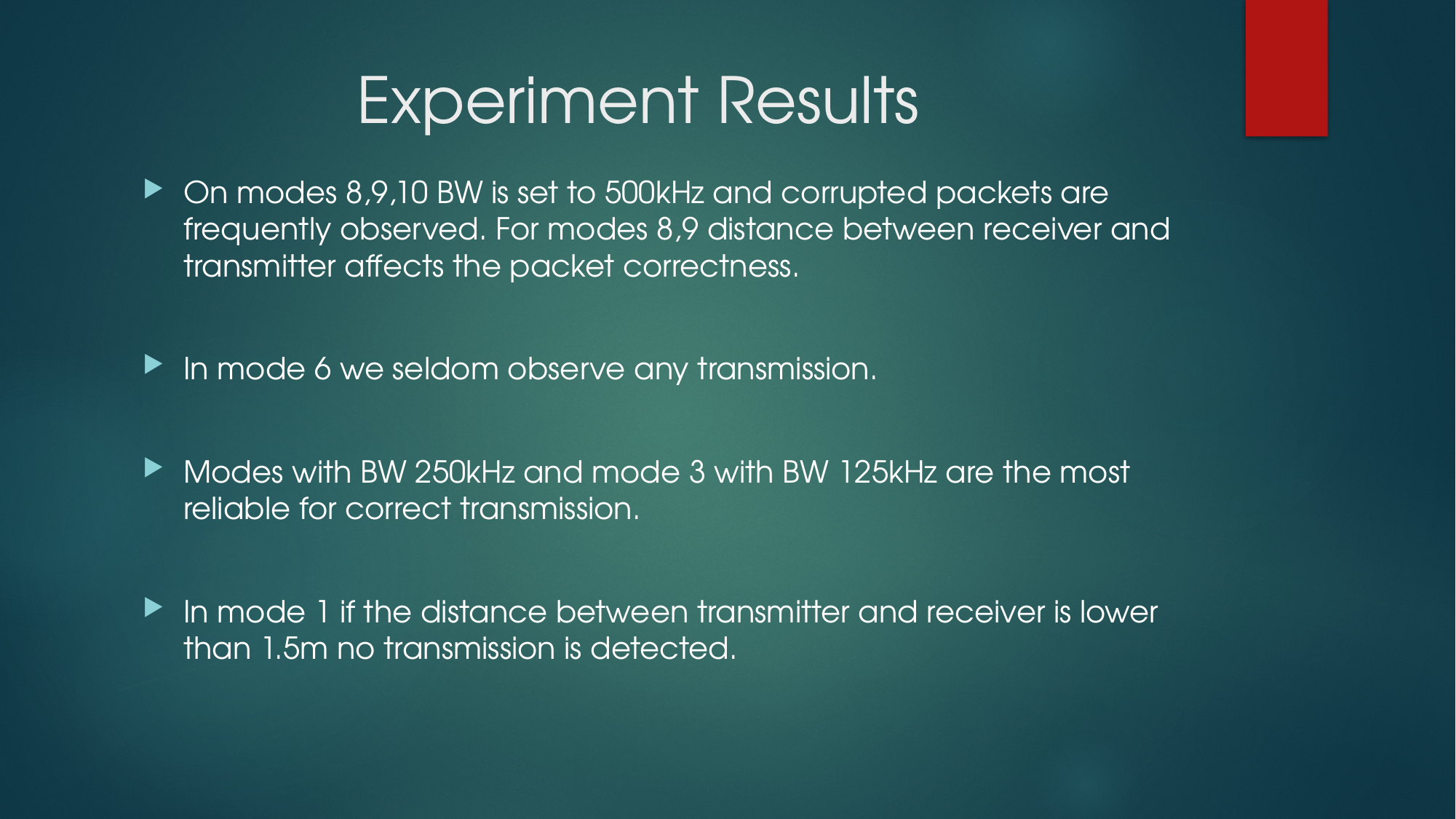

# Experiment Results
On modes 8,9,10 BW is set to 500kHz and corrupted packets are frequently observed. For modes 8,9 distance between receiver and transmitter affects the packet correctness.

In mode 6 we seldom observe any transmission.

Modes with BW 250kHz and mode 3 with BW 125kHz are the most reliable for correct transmission.

In mode 1 if the distance between transmitter and receiver is lower than 1.5m no transmission is detected.